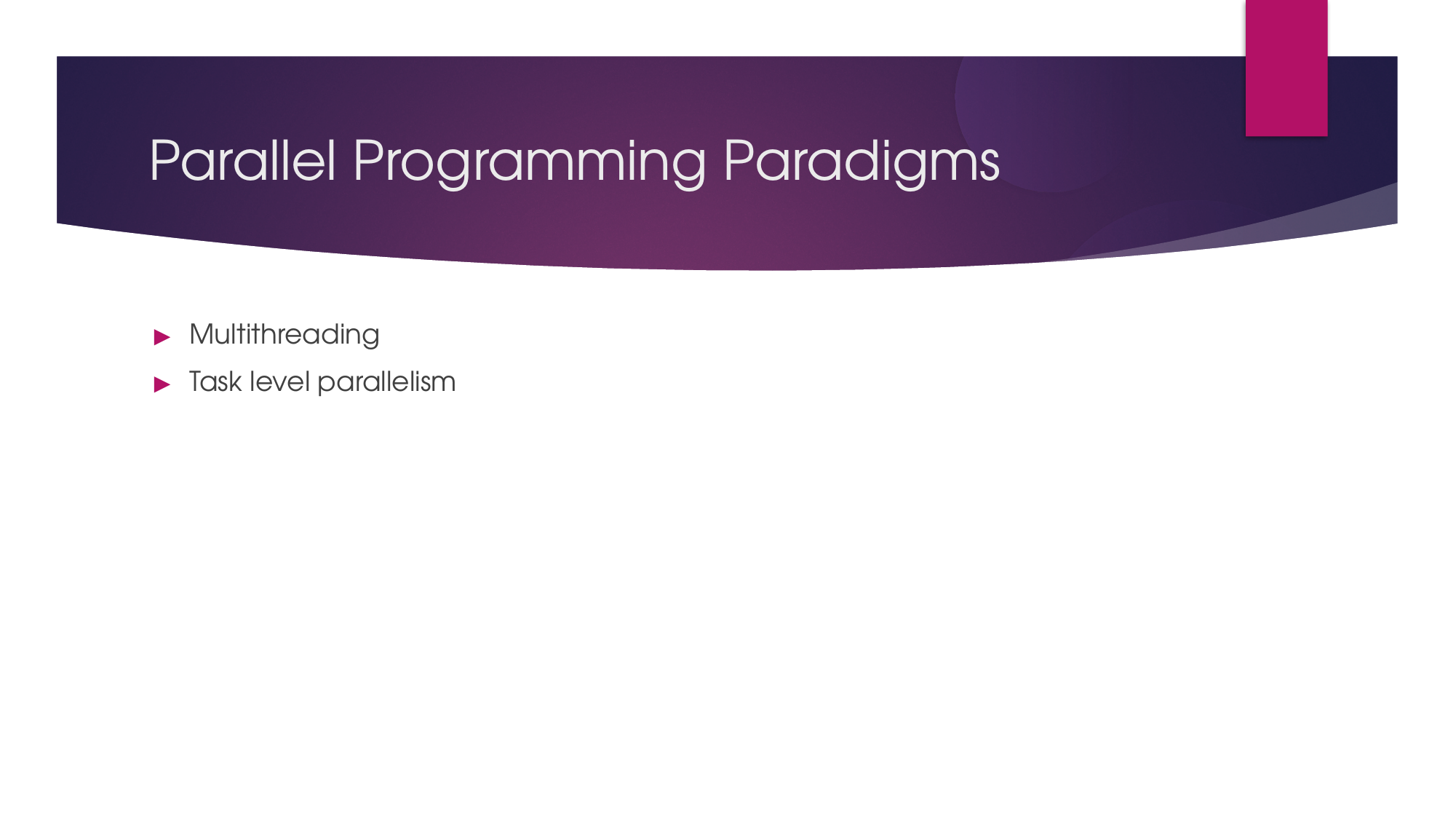

Parallel Programming Paradigms
Multithreading
Task level parallelism